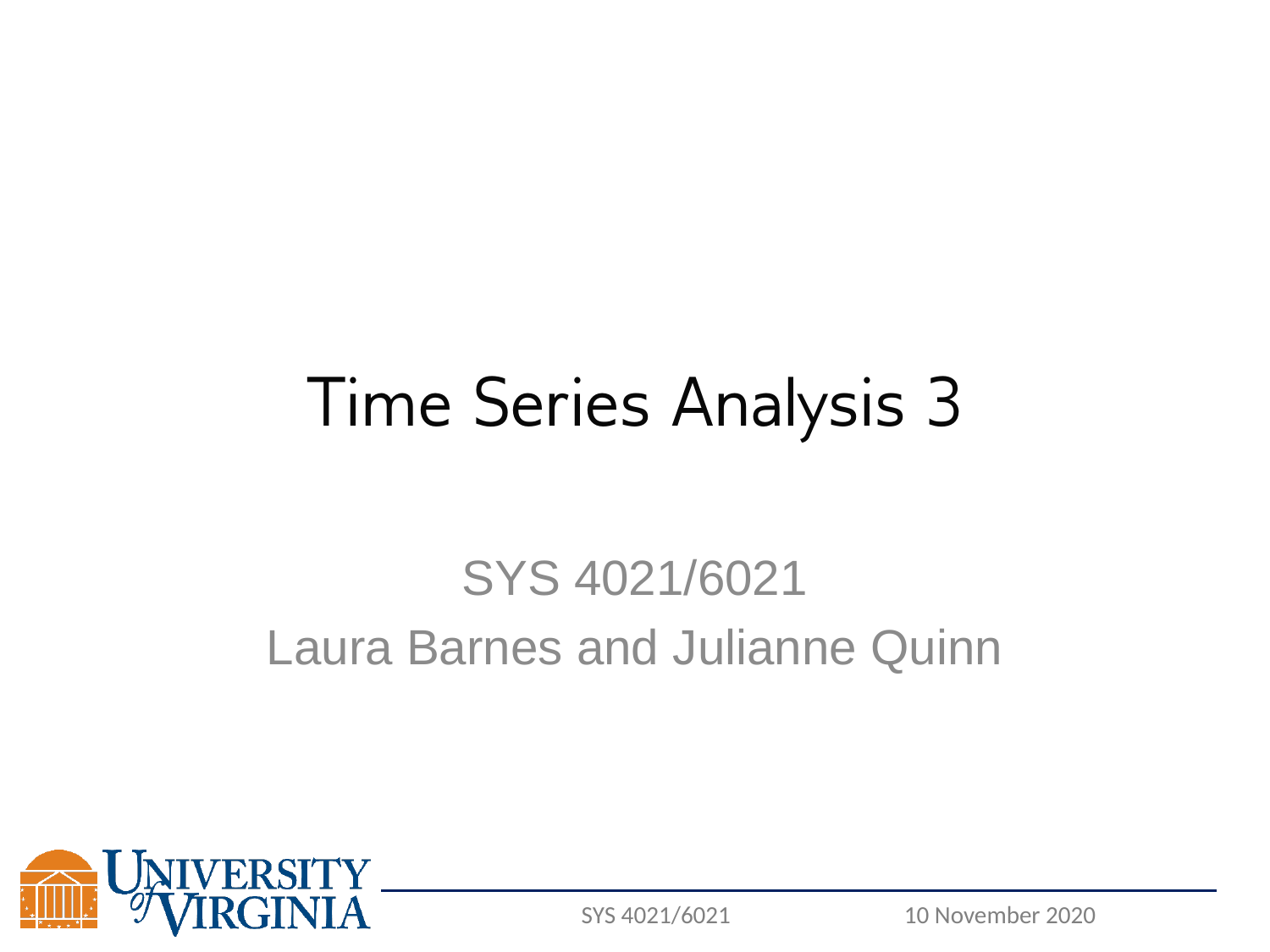

# Time Series Analysis 3
SYS 4021/6021
Laura Barnes and Julianne Quinn